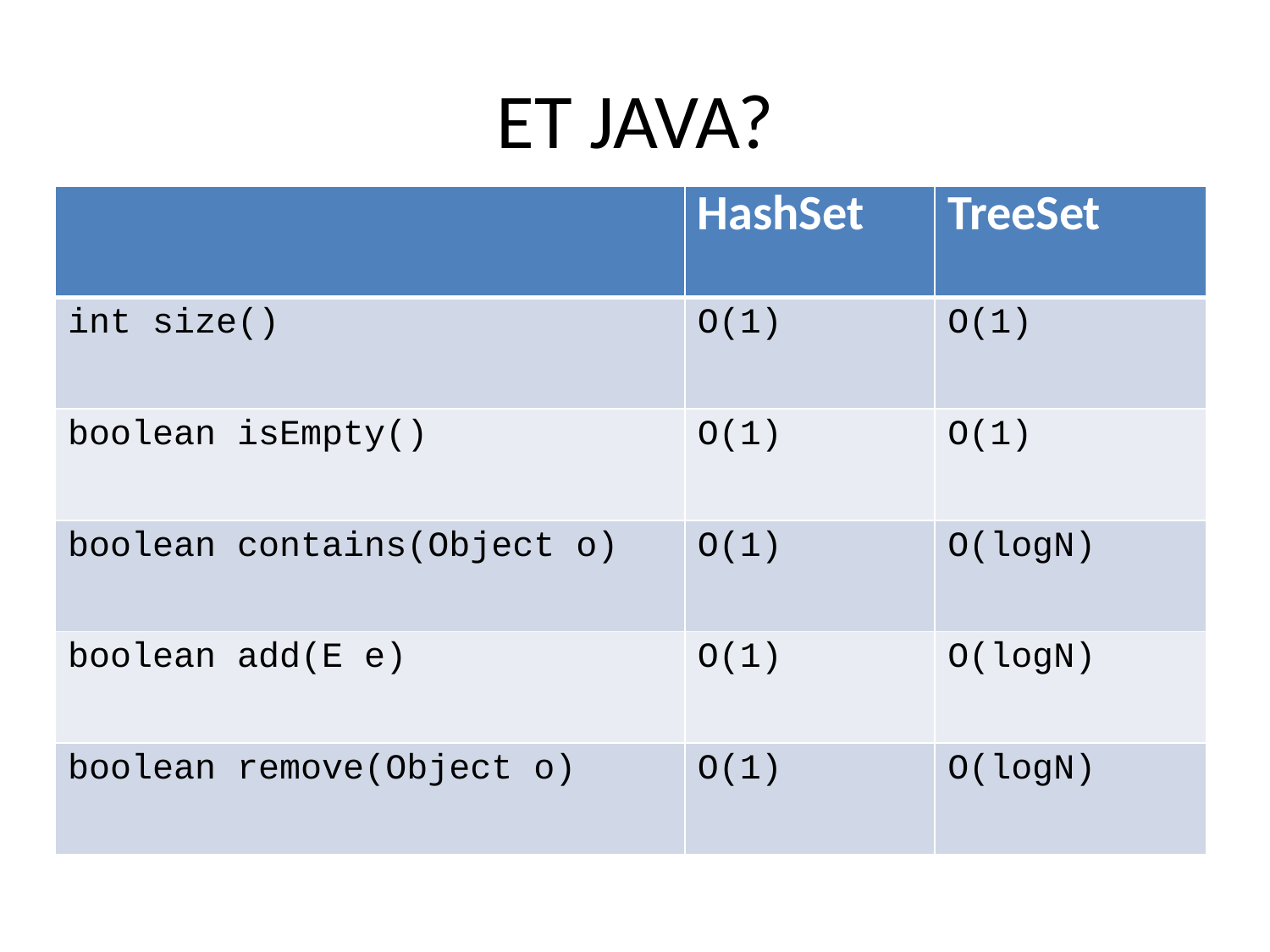

# ET JAVA?
|  | HashSet | TreeSet |
| --- | --- | --- |
| int size() | O(1) | O(1) |
| boolean isEmpty() | O(1) | O(1) |
| boolean contains(Object o) | O(1) | O(logN) |
| boolean add(E e) | O(1) | O(logN) |
| boolean remove(Object o) | O(1) | O(logN) |